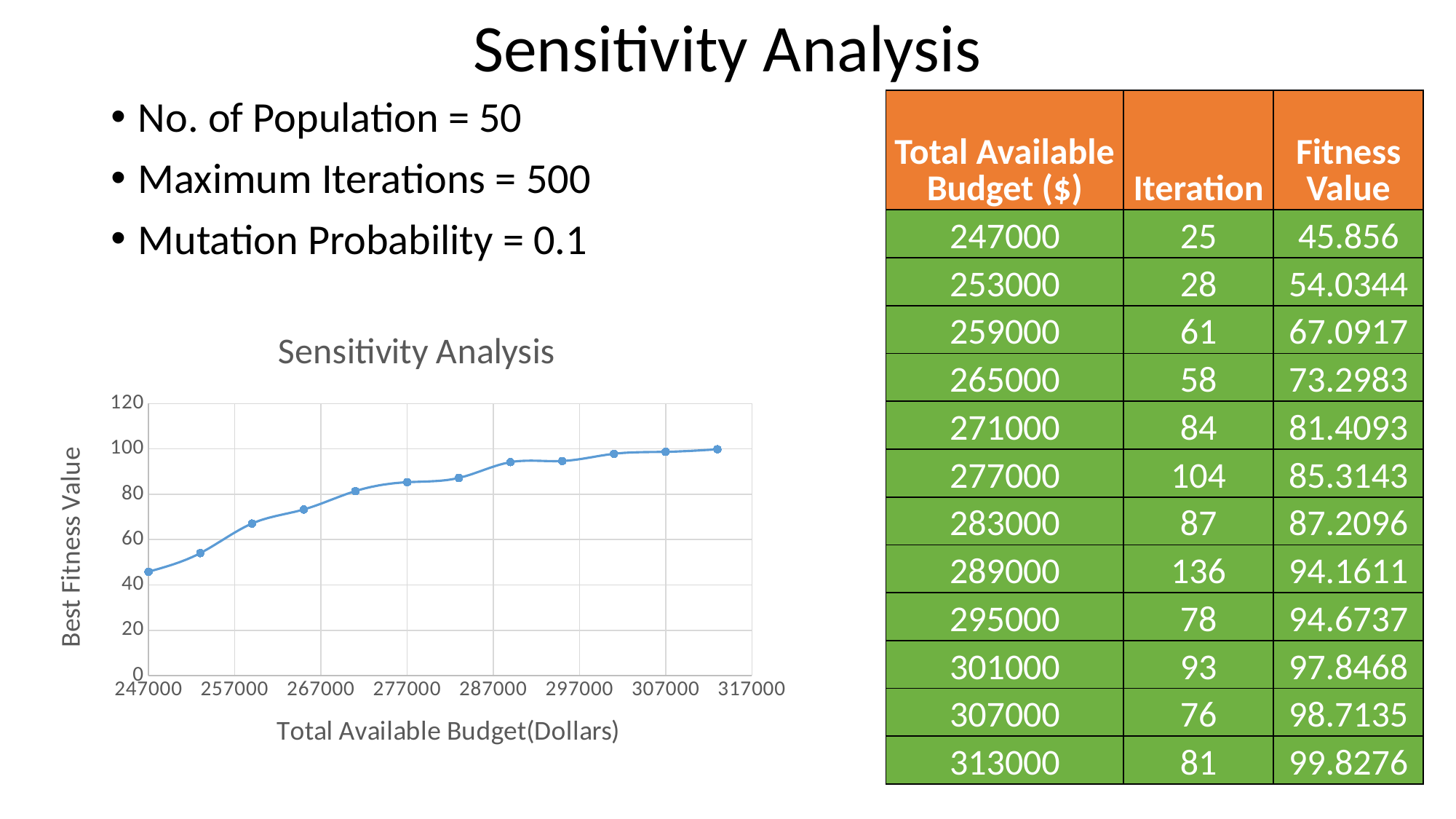

# Sensitivity Analysis
| Total Available Budget ($) | Iteration | Fitness Value |
| --- | --- | --- |
| 247000 | 25 | 45.856 |
| 253000 | 28 | 54.0344 |
| 259000 | 61 | 67.0917 |
| 265000 | 58 | 73.2983 |
| 271000 | 84 | 81.4093 |
| 277000 | 104 | 85.3143 |
| 283000 | 87 | 87.2096 |
| 289000 | 136 | 94.1611 |
| 295000 | 78 | 94.6737 |
| 301000 | 93 | 97.8468 |
| 307000 | 76 | 98.7135 |
| 313000 | 81 | 99.8276 |
No. of Population = 50
Maximum Iterations = 500
Mutation Probability = 0.1

### Chart: Sensitivity Analysis

| Category |  |
|---|---|